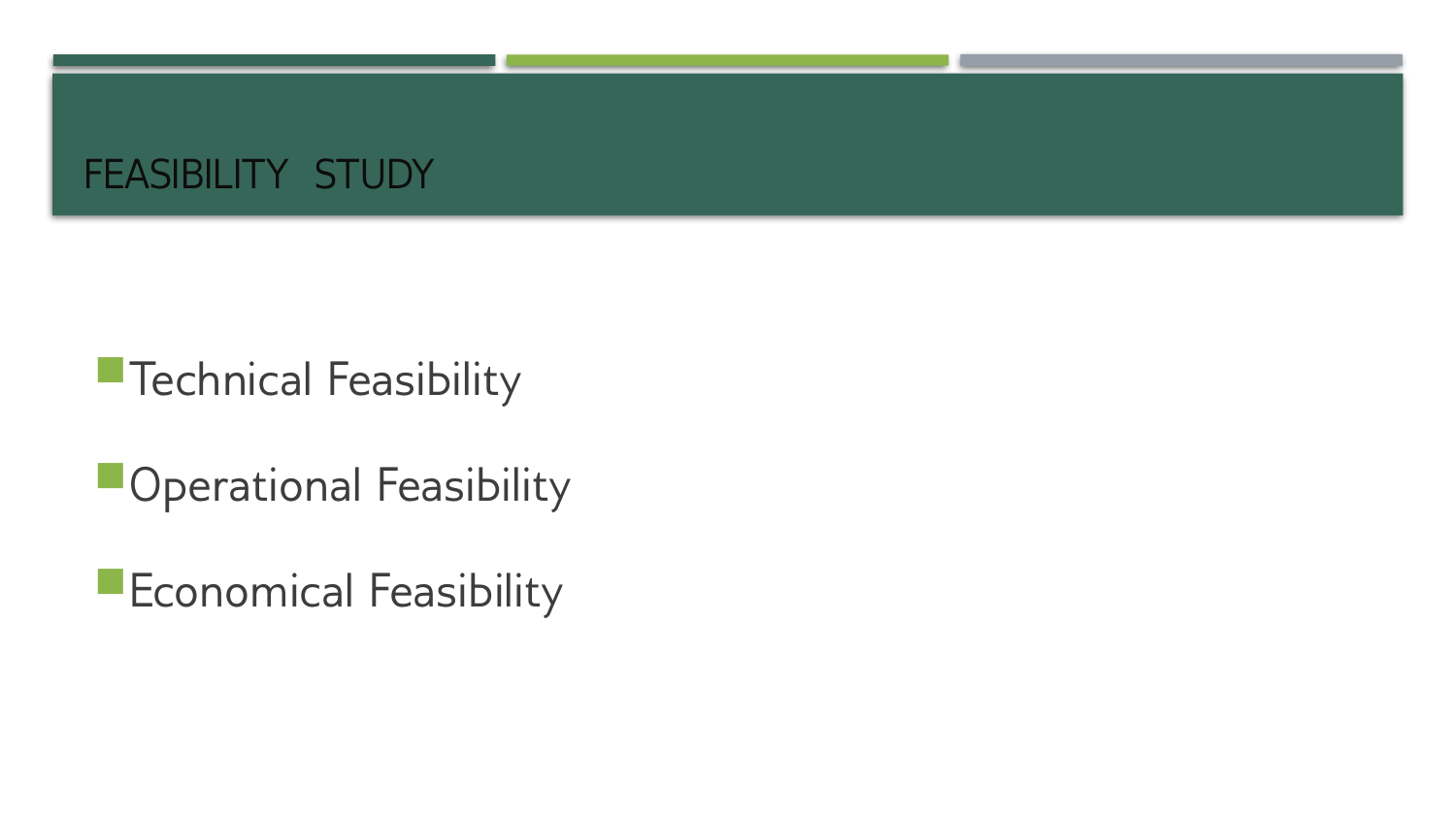

# Feasibility  Study
Technical Feasibility
Operational Feasibility
Economical Feasibility